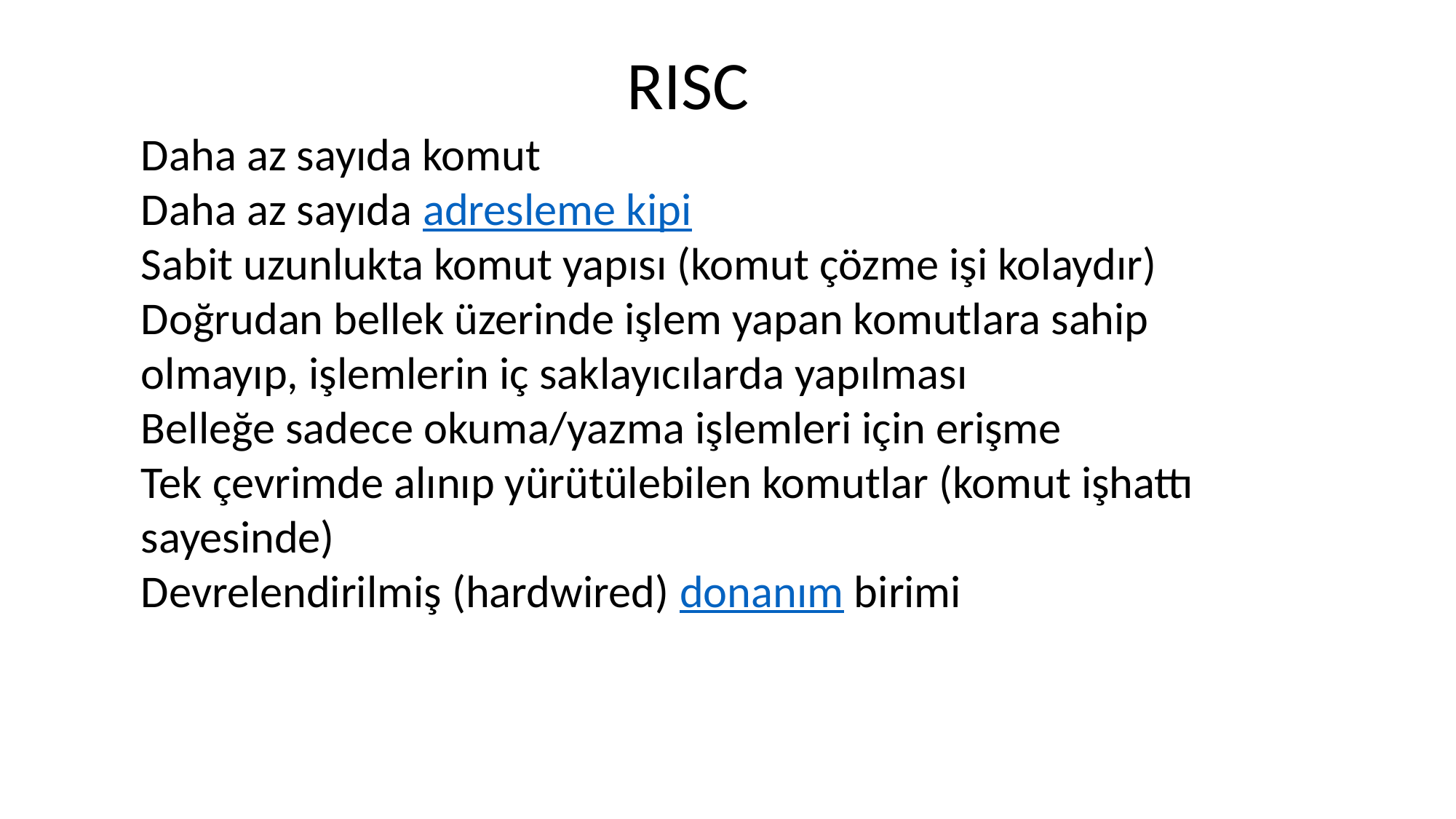

# RISC
Daha az sayıda komut
Daha az sayıda adresleme kipi
Sabit uzunlukta komut yapısı (komut çözme işi kolaydır)
Doğrudan bellek üzerinde işlem yapan komutlara sahip olmayıp, işlemlerin iç saklayıcılarda yapılması
Belleğe sadece okuma/yazma işlemleri için erişme
Tek çevrimde alınıp yürütülebilen komutlar (komut işhattı sayesinde)
Devrelendirilmiş (hardwired) donanım birimi